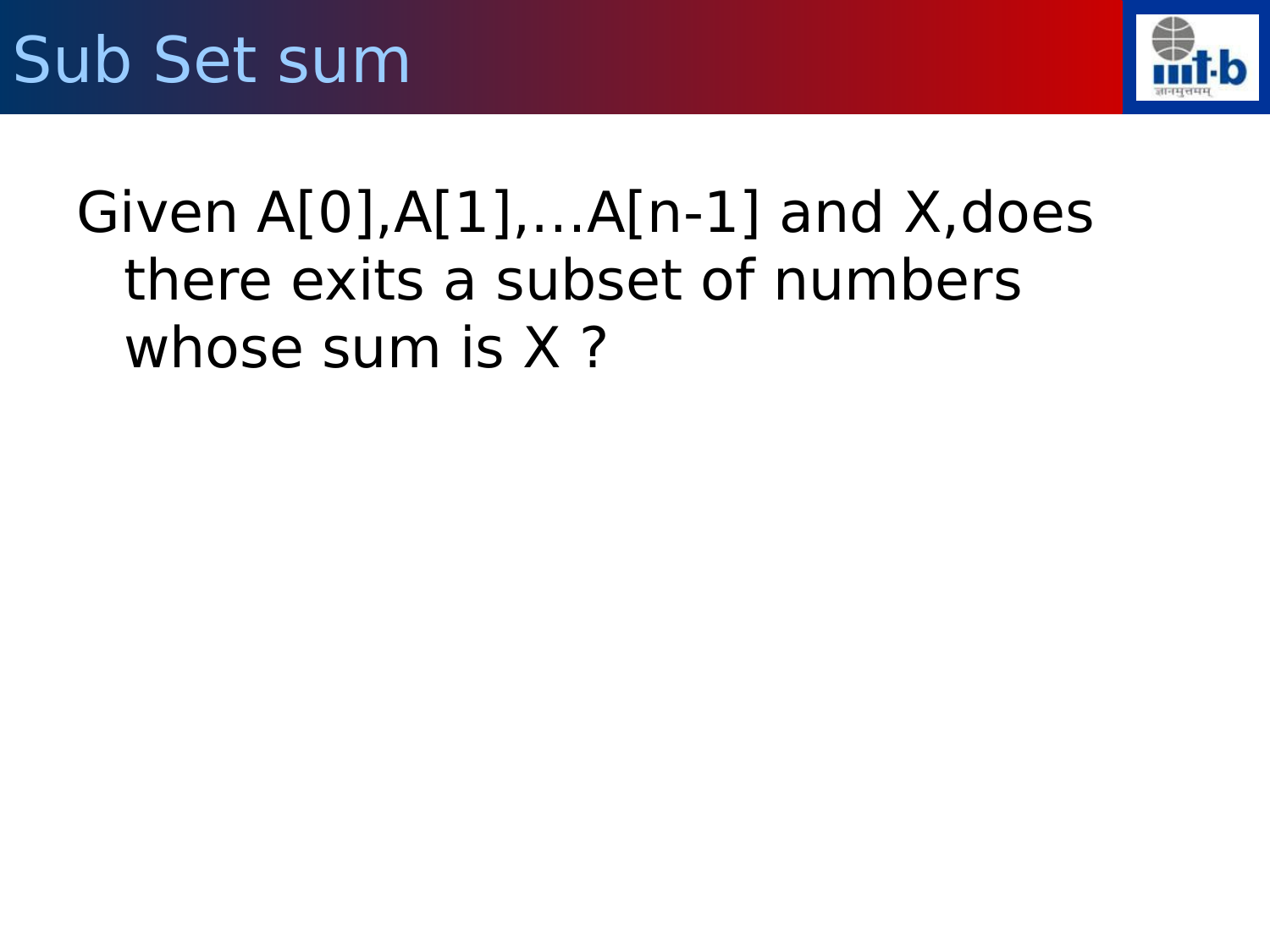

Sub Set sum
Given A[0],A[1],…A[n-1] and X,does there exits a subset of numbers whose sum is X ?